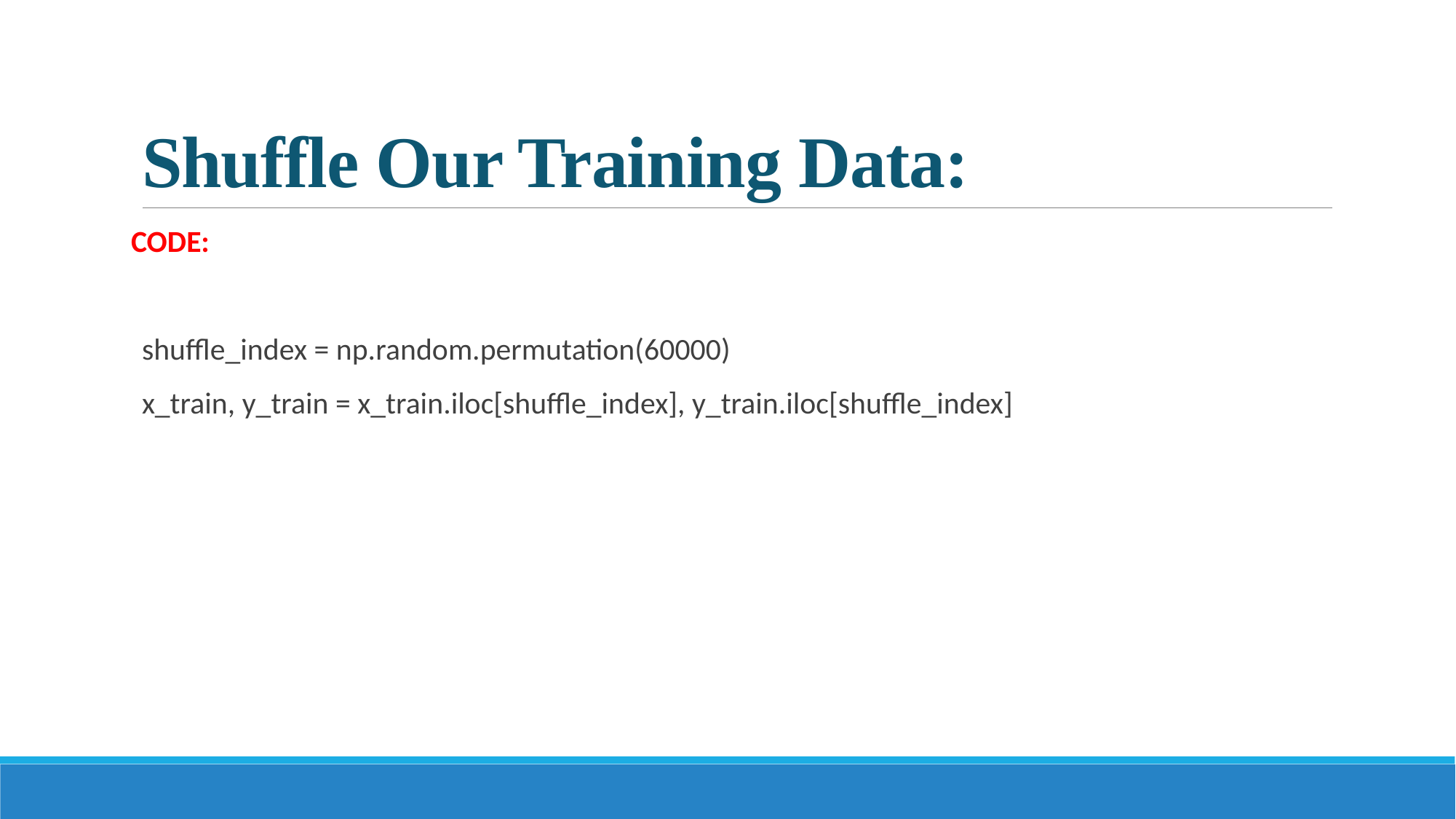

# Shuffle Our Training Data:
CODE:

shuffle_index = np.random.permutation(60000)
x_train, y_train = x_train.iloc[shuffle_index], y_train.iloc[shuffle_index]